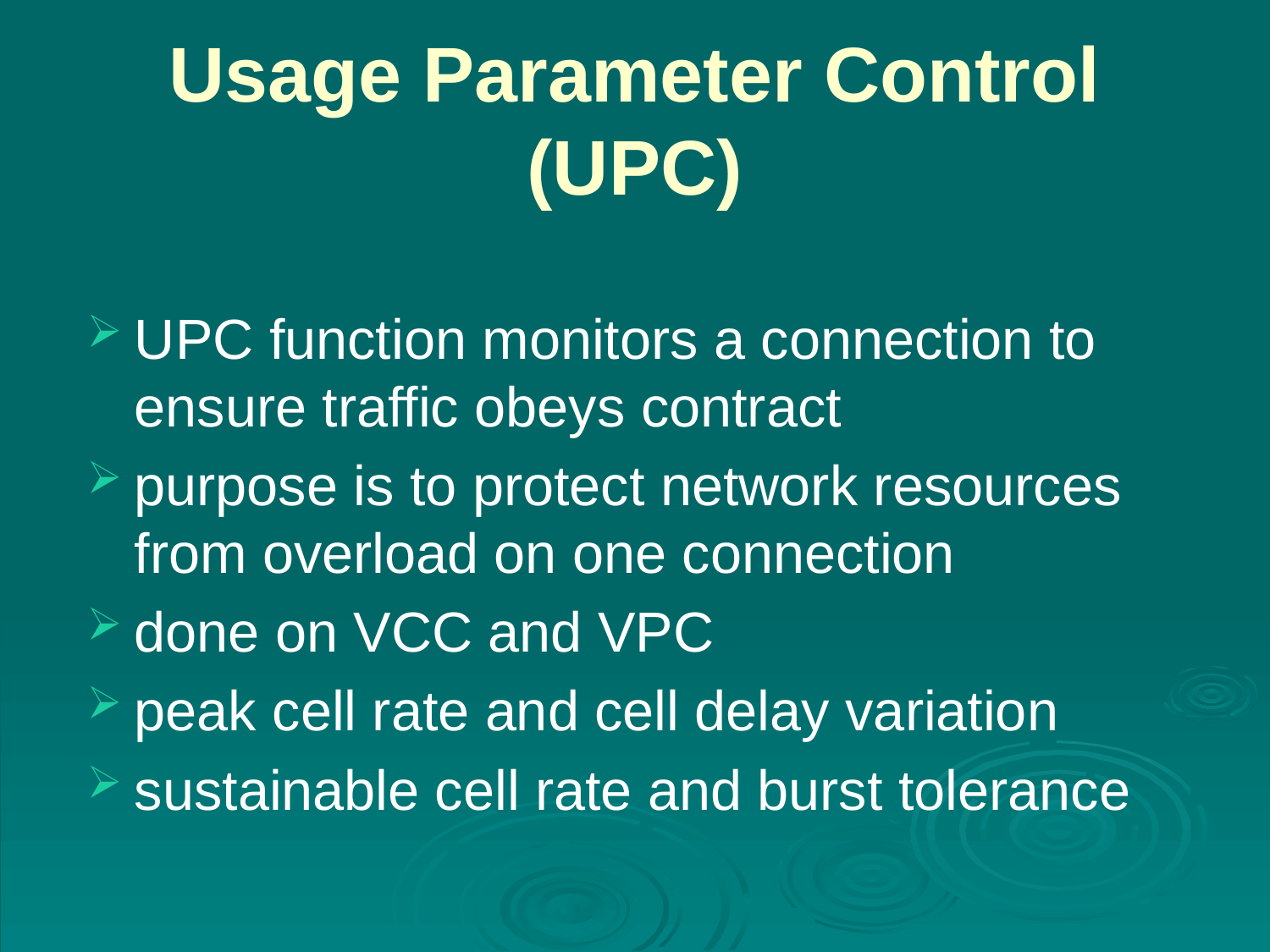

# Usage Parameter Control (UPC)
UPC function monitors a connection to ensure traffic obeys contract
purpose is to protect network resources from overload on one connection
done on VCC and VPC
peak cell rate and cell delay variation
sustainable cell rate and burst tolerance